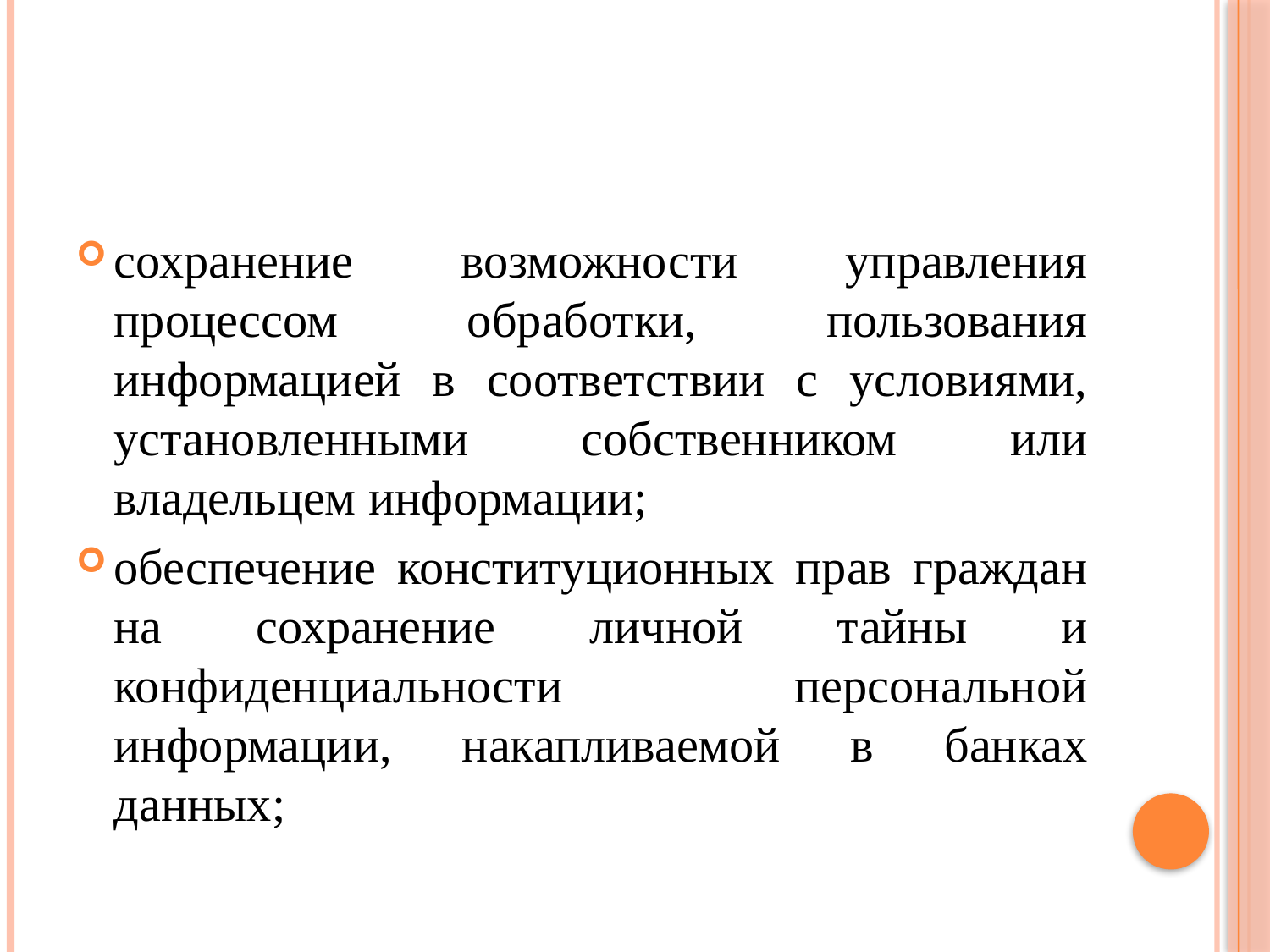

#
сохранение возможности управления процессом обработки, пользования информацией в соответствии с условиями, установленными собственником или владельцем информации;
обеспечение конституционных прав граждан на сохранение личной тайны и конфиденциальности персональной информации, накапливаемой в банках данных;